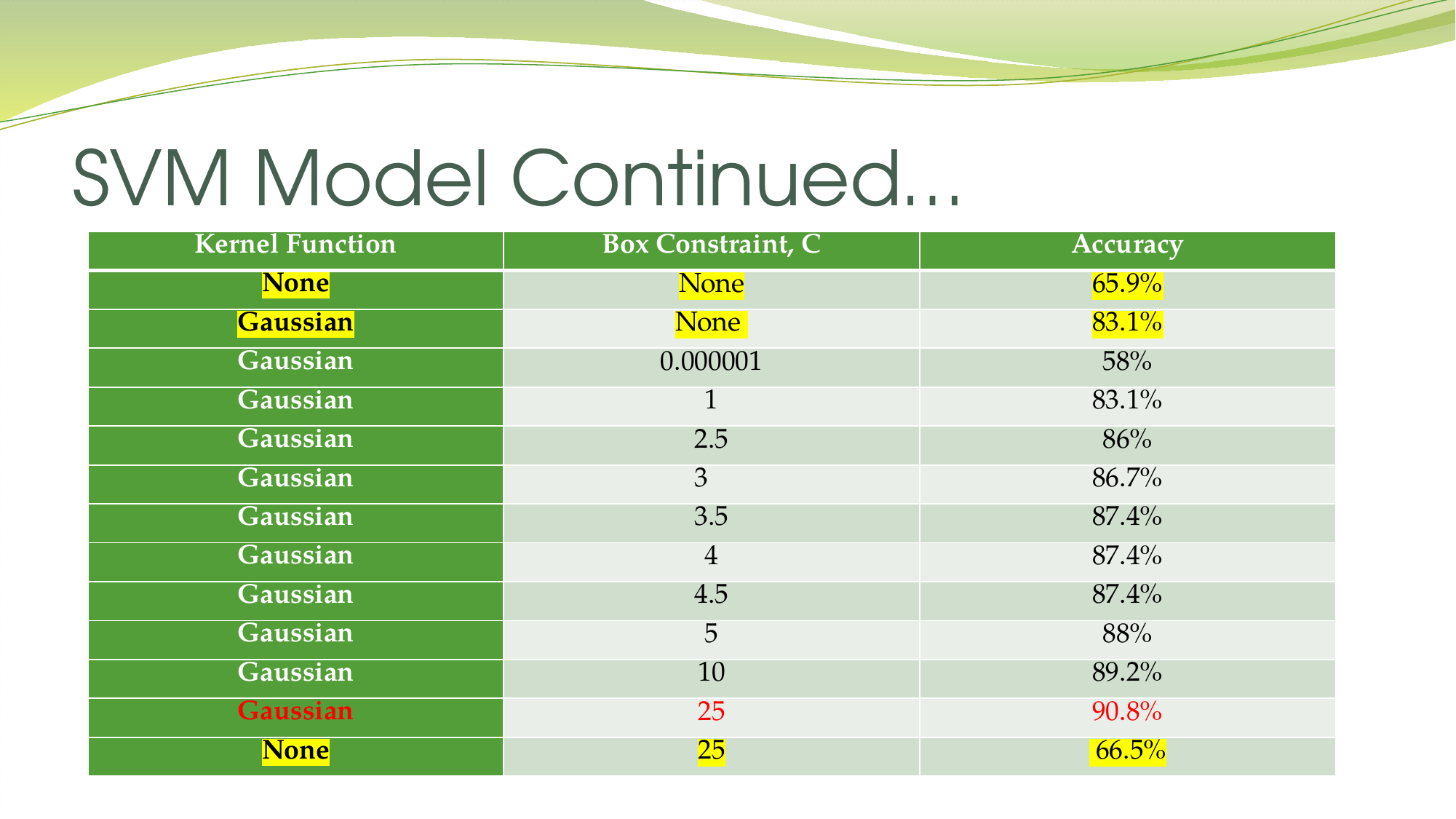

# SVM Model Continued…
| Kernel Function | Box Constraint, C | Accuracy |
| --- | --- | --- |
| None | None | 65.9% |
| Gaussian | None | 83.1% |
| Gaussian | 0.000001 | 58% |
| Gaussian | 1 | 83.1% |
| Gaussian | 2.5 | 86% |
| Gaussian | 3 | 86.7% |
| Gaussian | 3.5 | 87.4% |
| Gaussian | 4 | 87.4% |
| Gaussian | 4.5 | 87.4% |
| Gaussian | 5 | 88% |
| Gaussian | 10 | 89.2% |
| Gaussian | 25 | 90.8% |
| None | 25 | 66.5% |